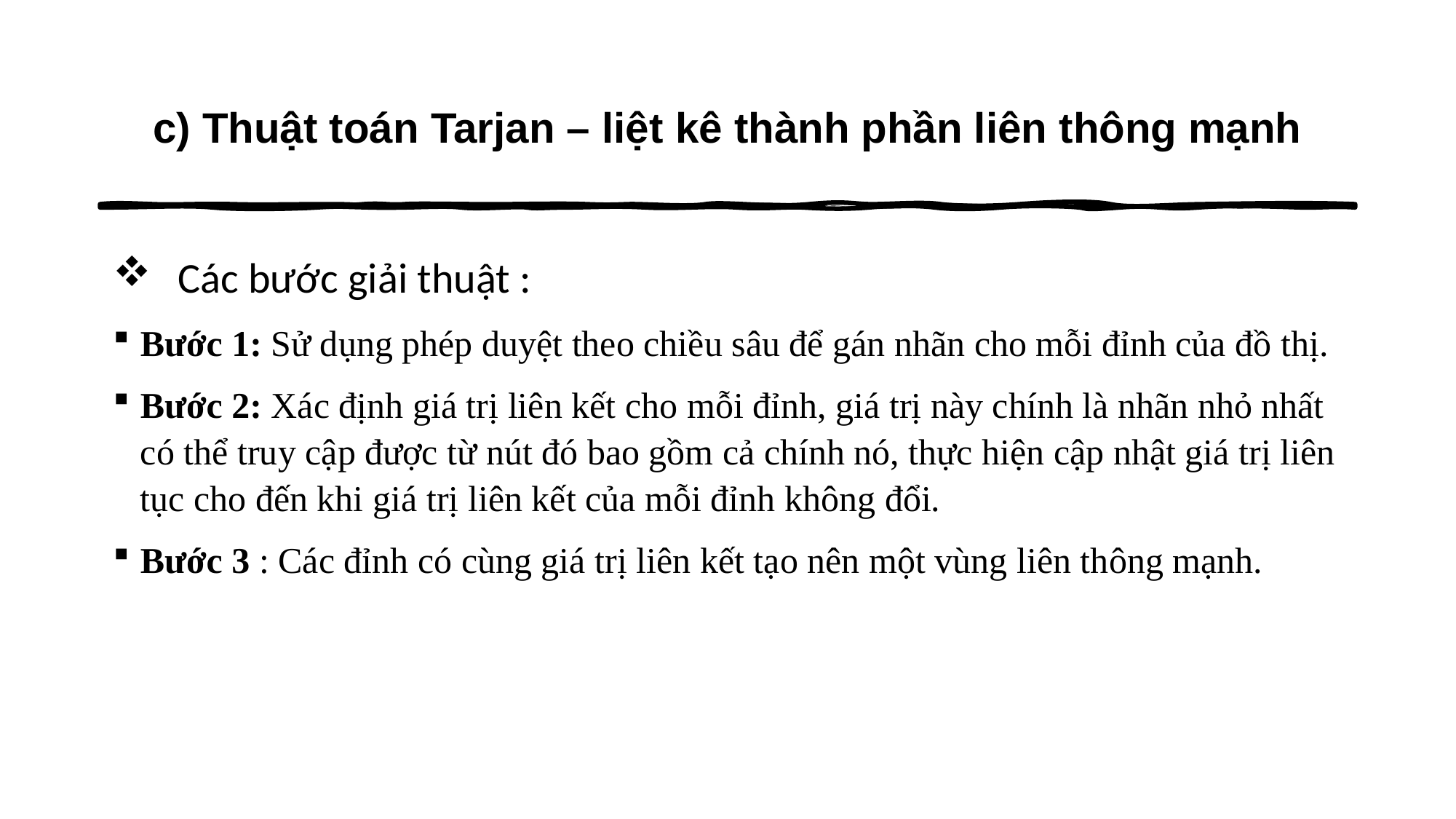

# c) Thuật toán Tarjan – liệt kê thành phần liên thông mạnh
Các bước giải thuật :
Bước 1: Sử dụng phép duyệt theo chiều sâu để gán nhãn cho mỗi đỉnh của đồ thị.
Bước 2: Xác định giá trị liên kết cho mỗi đỉnh, giá trị này chính là nhãn nhỏ nhất có thể truy cập được từ nút đó bao gồm cả chính nó, thực hiện cập nhật giá trị liên tục cho đến khi giá trị liên kết của mỗi đỉnh không đổi.
Bước 3 : Các đỉnh có cùng giá trị liên kết tạo nên một vùng liên thông mạnh.